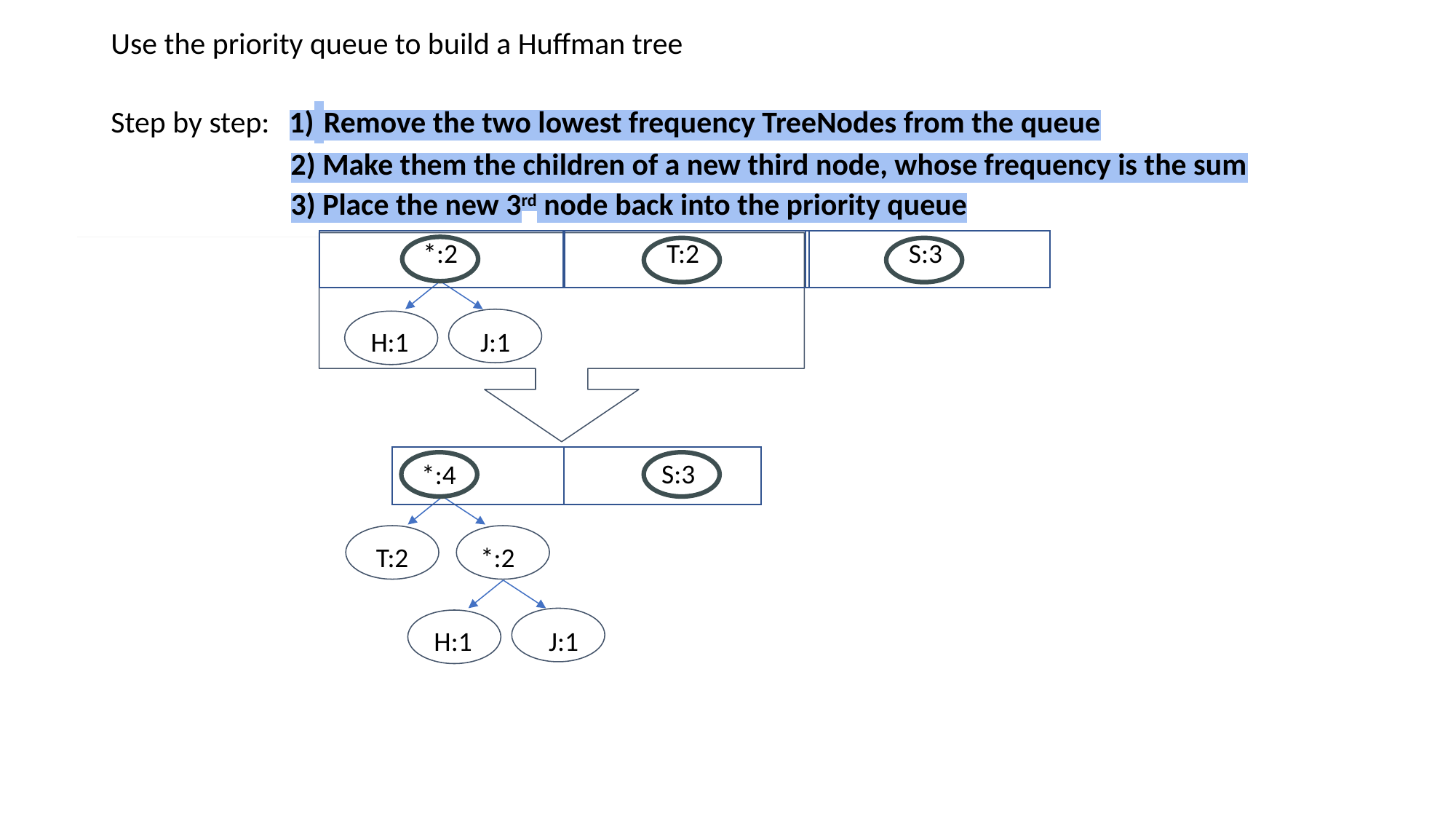

# Use the priority queue to build a Huffman tree
Step by step:  1) Remove the two lowest frequency TreeNodes from the queue
                          2) Make them the children of a new third node, whose frequency is the sum
                          3) Place the new 3rd node back into the priority queue

|  | \*:2 | T:2 | S:3 |
| --- | --- | --- | --- |

H:1
J:1
S:3
*:4

T:2
*:2

H:1
J:1